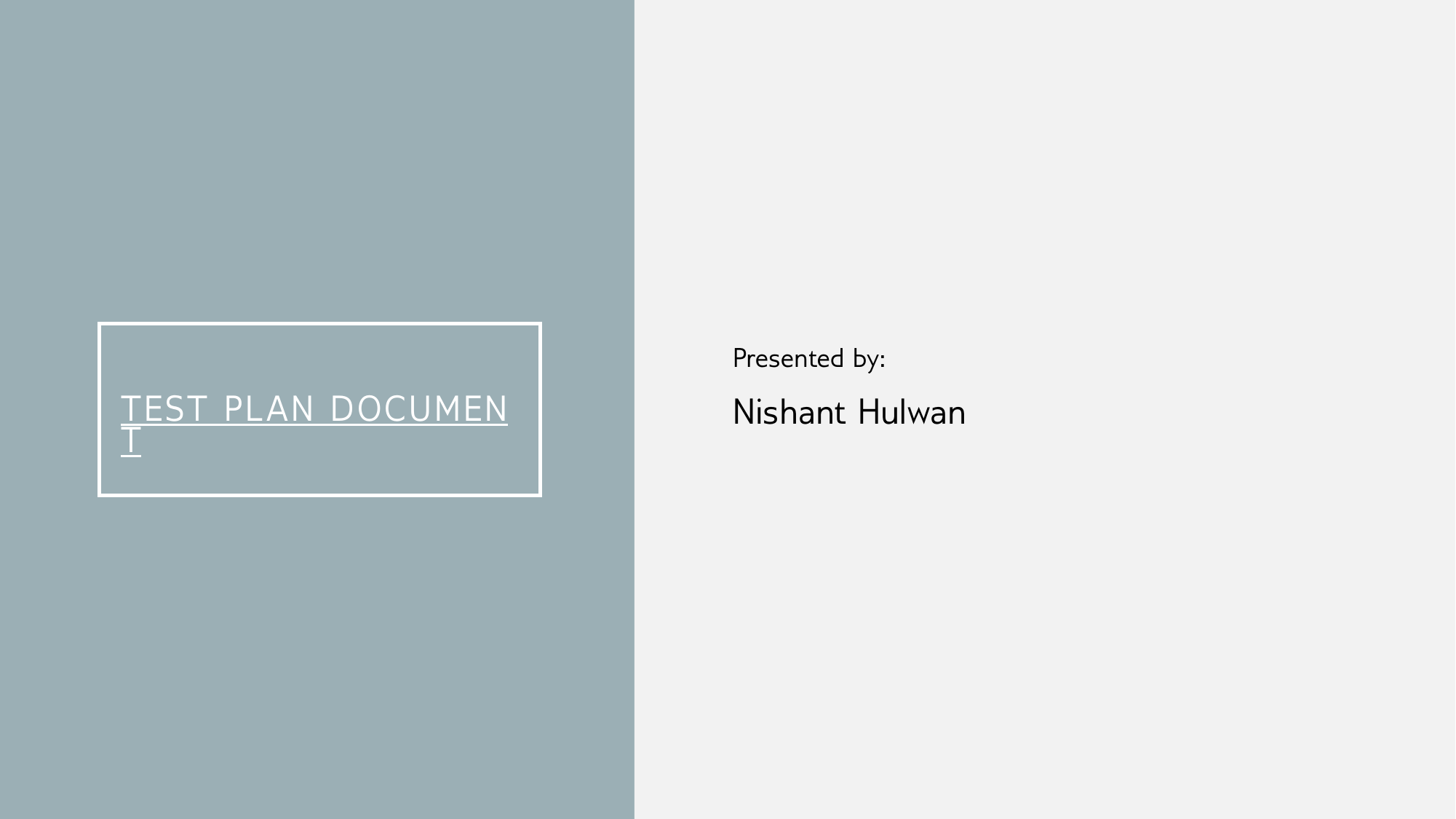

Presented by:
Nishant Hulwan

# Test Plan Document